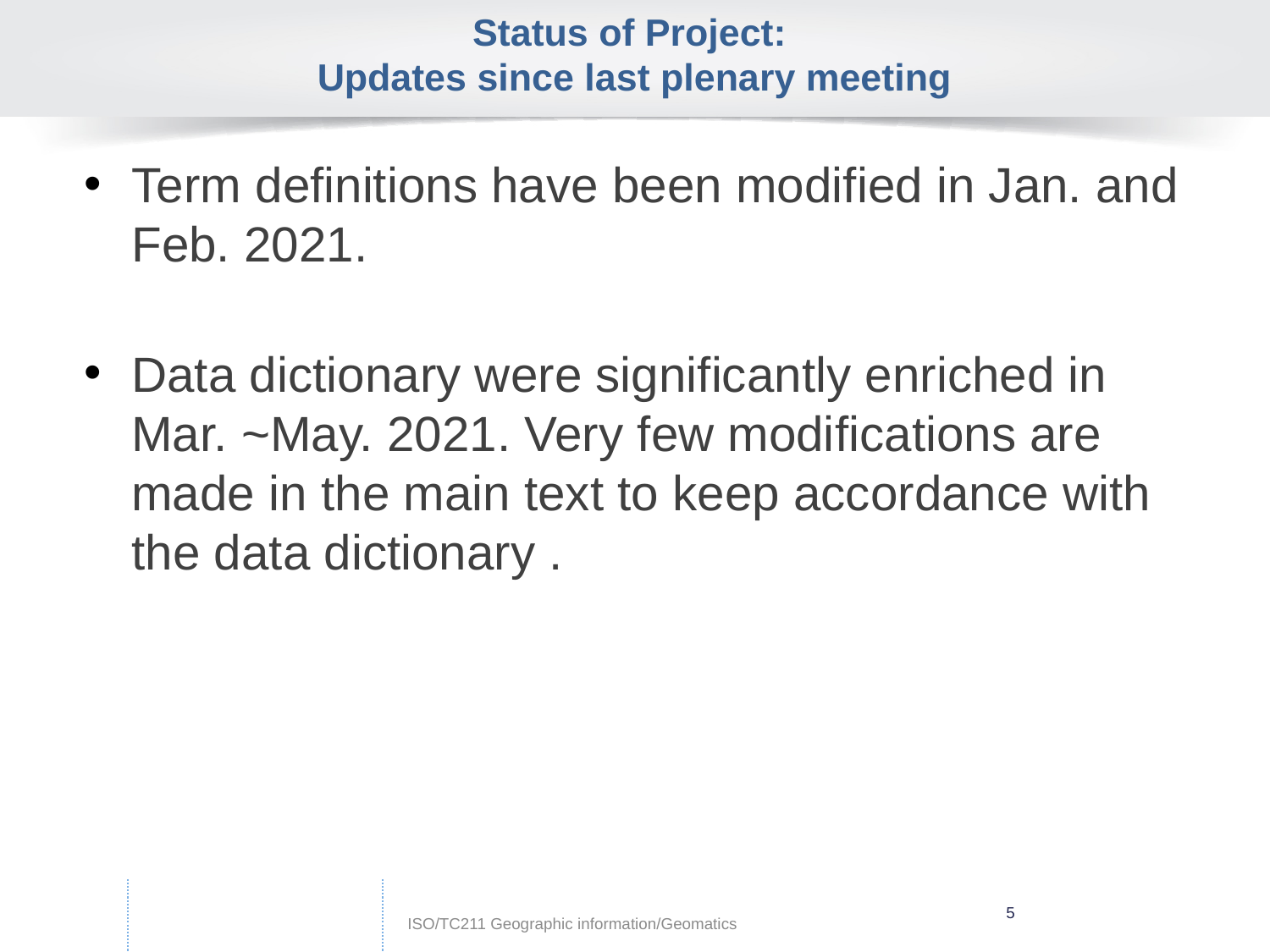

# Status of Project: Updates since last plenary meeting
Term definitions have been modified in Jan. and Feb. 2021.

Data dictionary were significantly enriched in Mar. ~May. 2021. Very few modifications are made in the main text to keep accordance with the data dictionary .